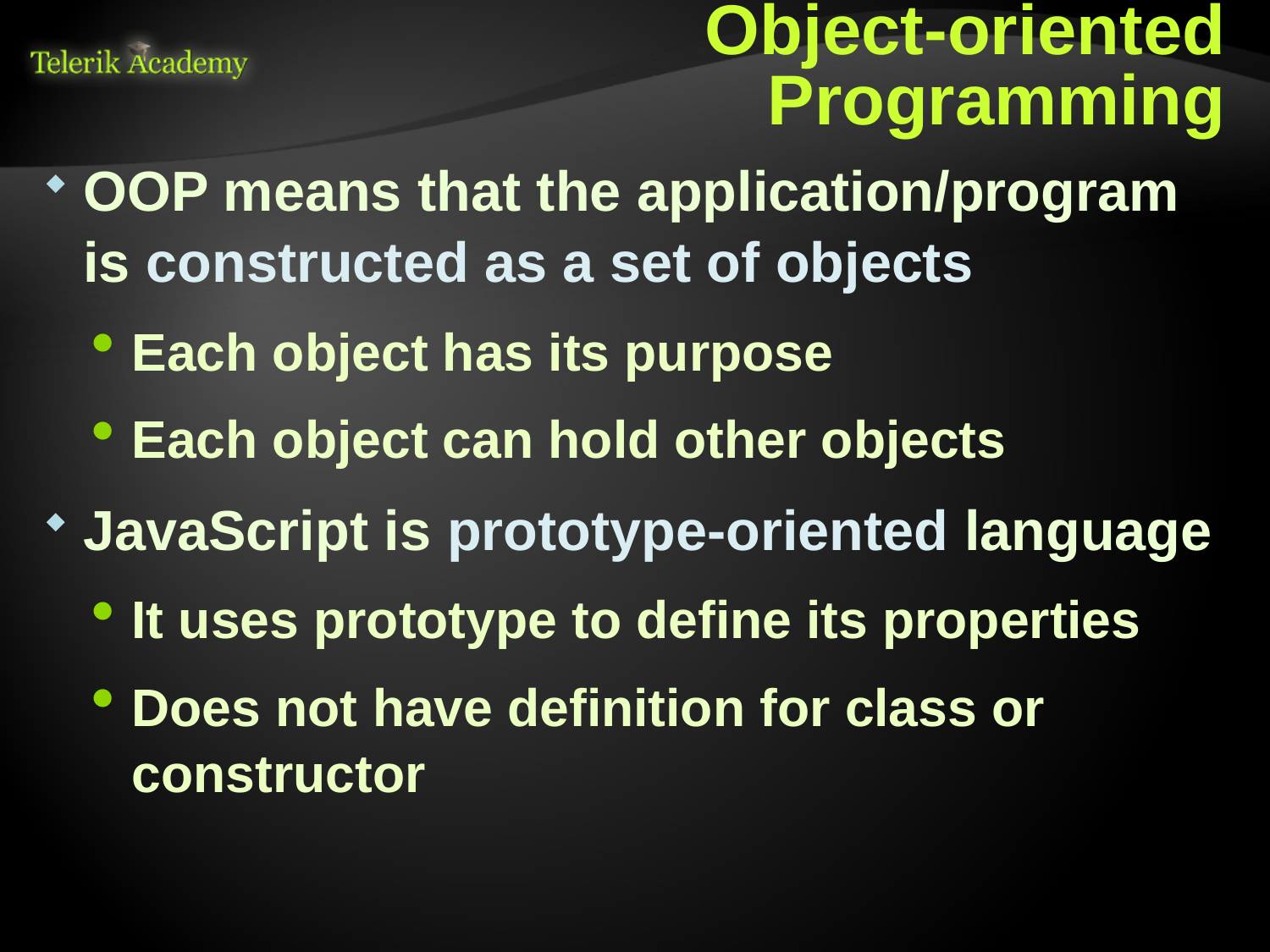

# Object-oriented Programming
OOP means that the application/program is constructed as a set of objects
Each object has its purpose
Each object can hold other objects
JavaScript is prototype-oriented language
It uses prototype to define its properties
Does not have definition for class or constructor